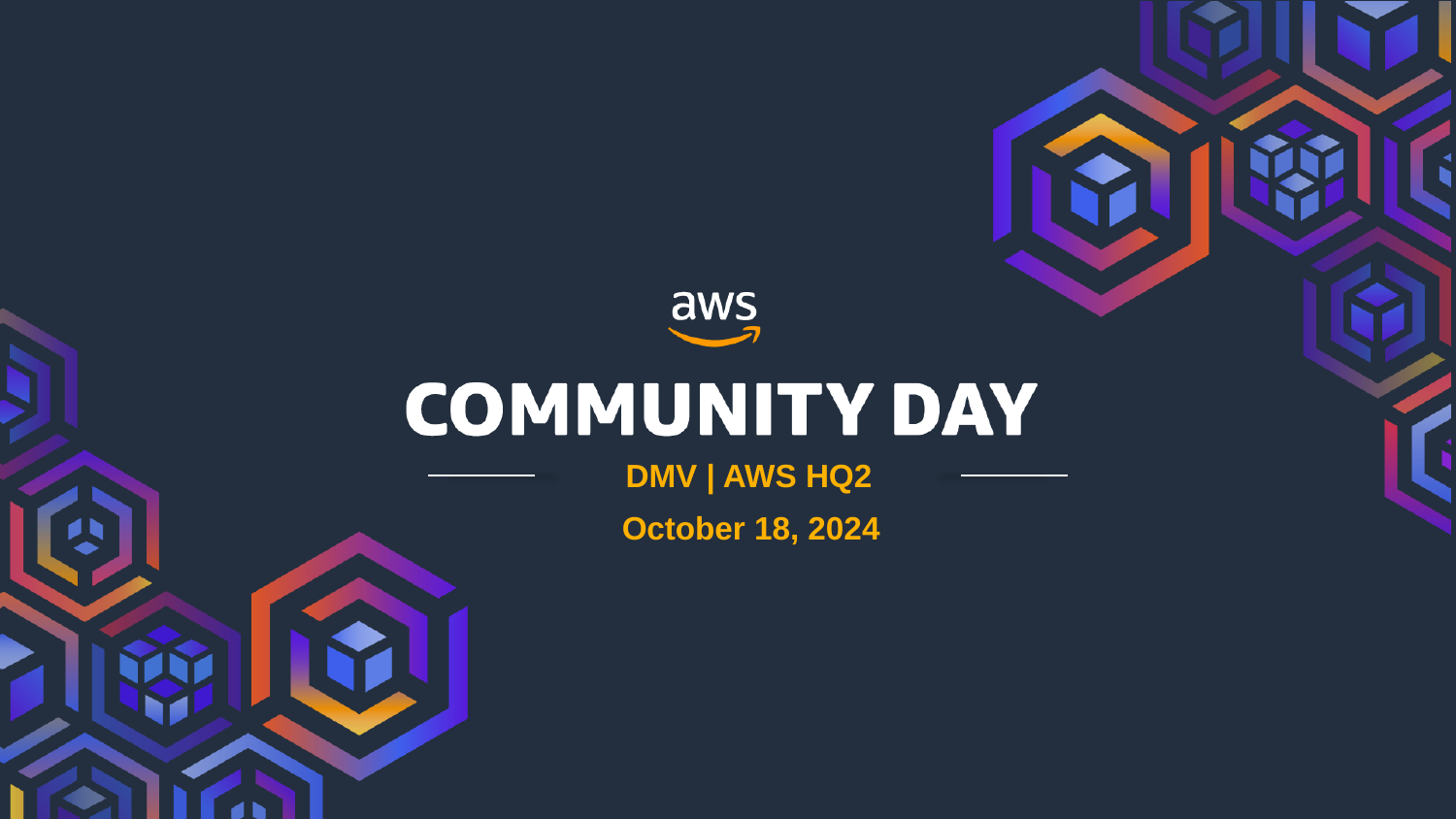

DMV | AWS HQ2

October 18, 2024